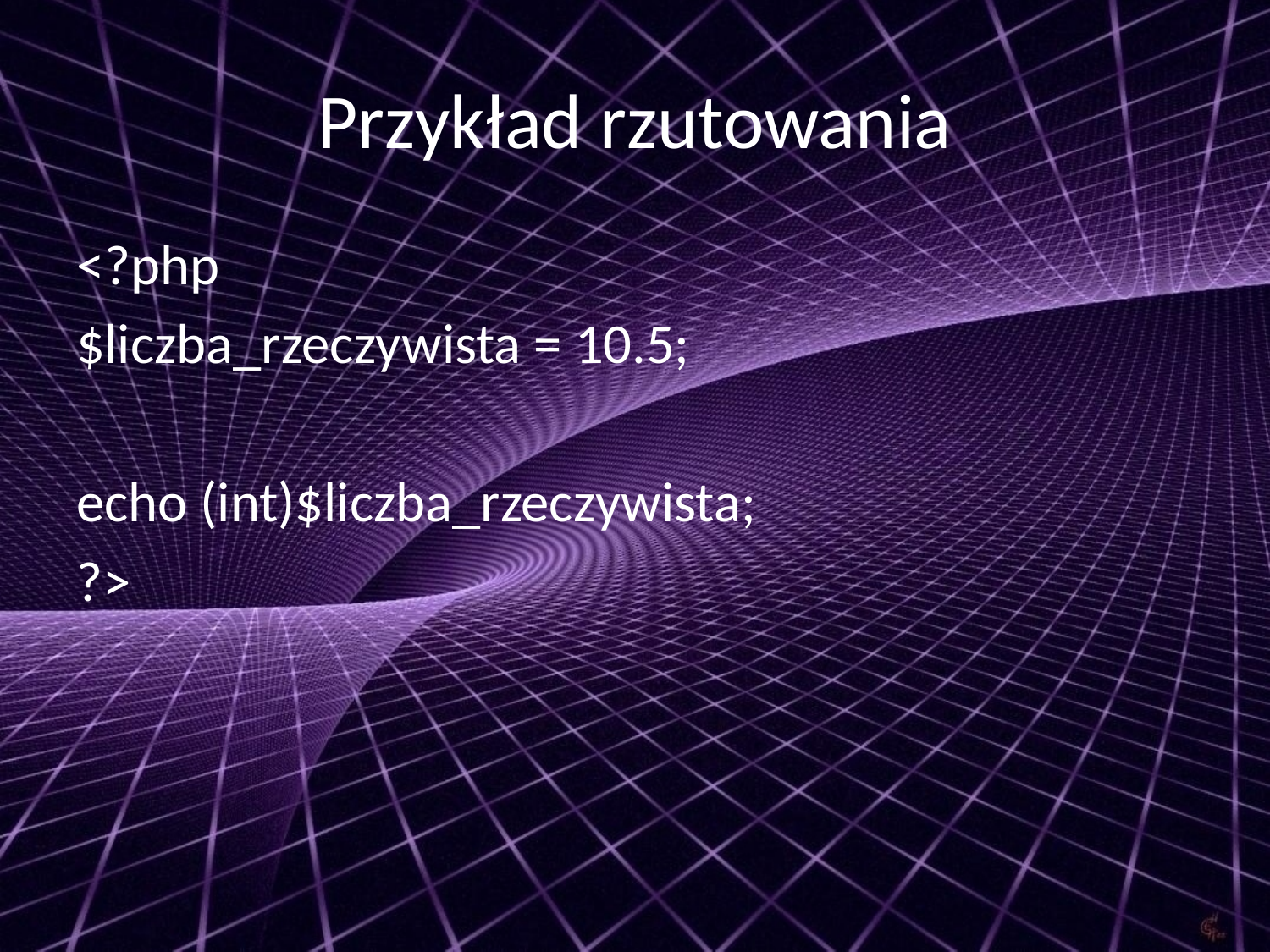

# Przykład rzutowania
<?php
$liczba_rzeczywista = 10.5;

echo (int)$liczba_rzeczywista;
?>